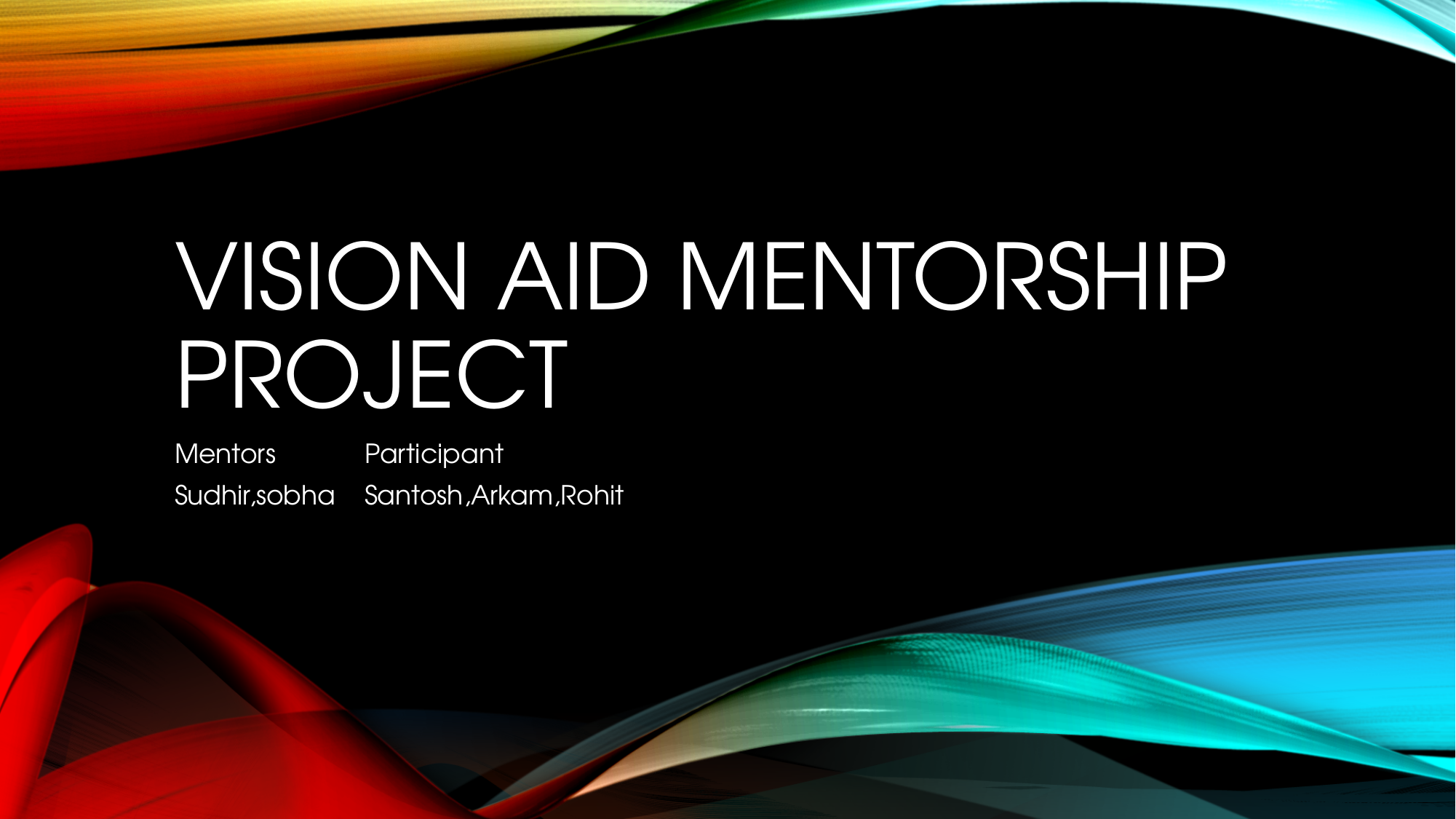

# Vision aid mentorship project
Mentors		Participant
Sudhir,sobha		Santosh,Arkam,Rohit